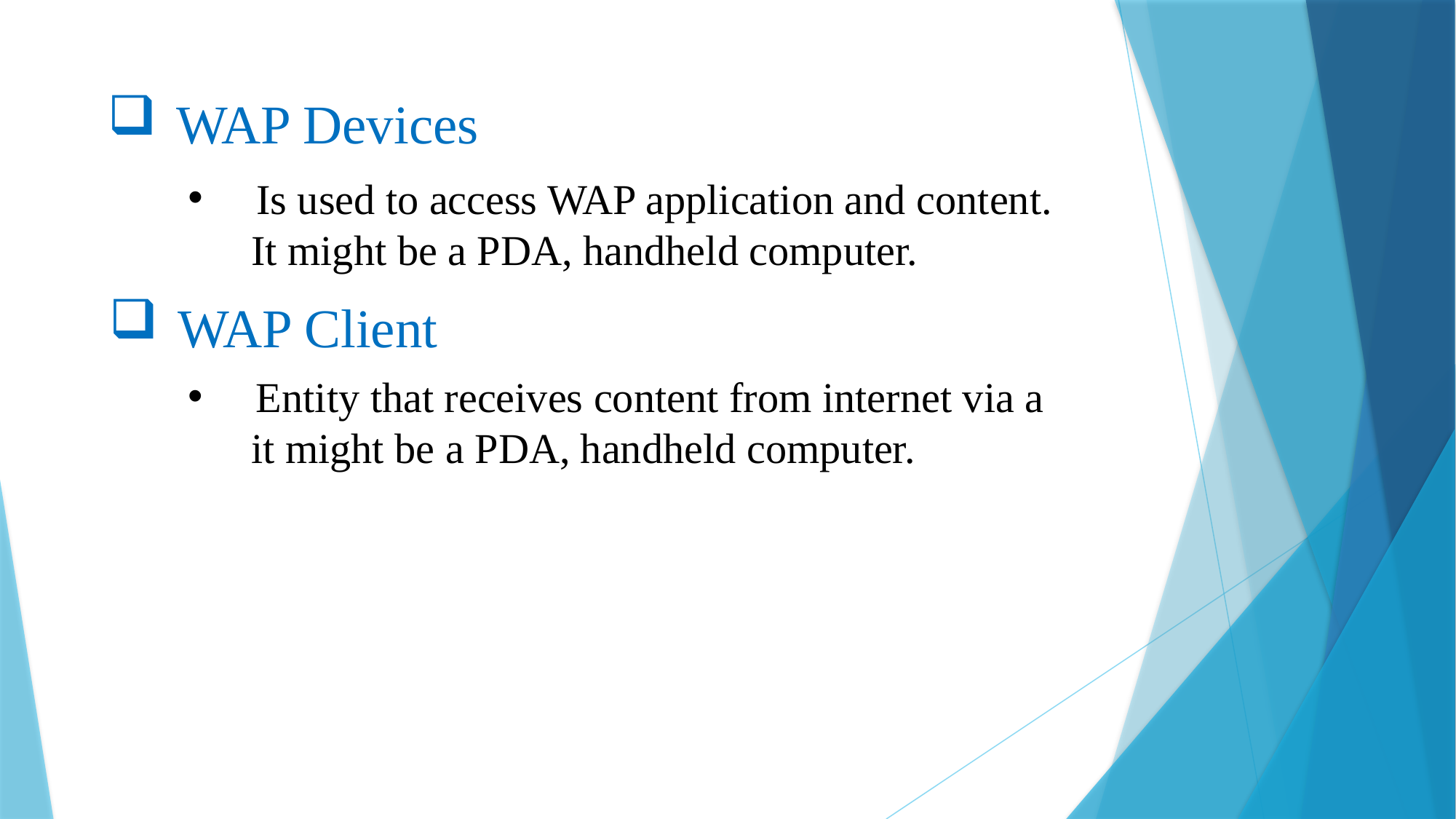

WAP Devices

Is used to access WAP application and content.
      It might be a PDA, handheld computer.

WAP Client
Entity that receives content from internet via a
      it might be a PDA, handheld computer.